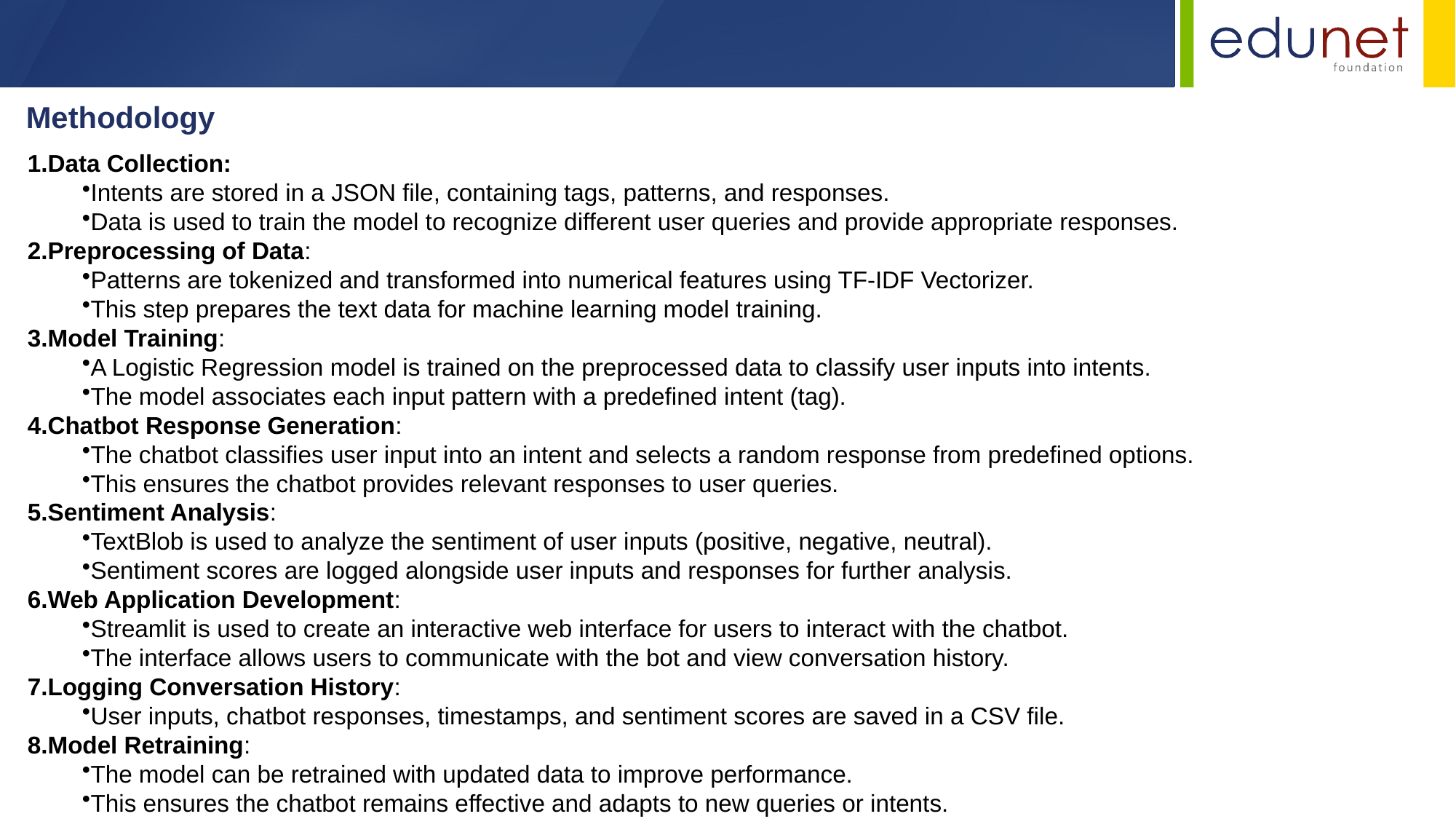

Methodology
Data Collection:
Intents are stored in a JSON file, containing tags, patterns, and responses.
Data is used to train the model to recognize different user queries and provide appropriate responses.
Preprocessing of Data:
Patterns are tokenized and transformed into numerical features using TF-IDF Vectorizer.
This step prepares the text data for machine learning model training.
Model Training:
A Logistic Regression model is trained on the preprocessed data to classify user inputs into intents.
The model associates each input pattern with a predefined intent (tag).
Chatbot Response Generation:
The chatbot classifies user input into an intent and selects a random response from predefined options.
This ensures the chatbot provides relevant responses to user queries.
Sentiment Analysis:
TextBlob is used to analyze the sentiment of user inputs (positive, negative, neutral).
Sentiment scores are logged alongside user inputs and responses for further analysis.
Web Application Development:
Streamlit is used to create an interactive web interface for users to interact with the chatbot.
The interface allows users to communicate with the bot and view conversation history.
Logging Conversation History:
User inputs, chatbot responses, timestamps, and sentiment scores are saved in a CSV file.
Model Retraining:
The model can be retrained with updated data to improve performance.
This ensures the chatbot remains effective and adapts to new queries or intents.